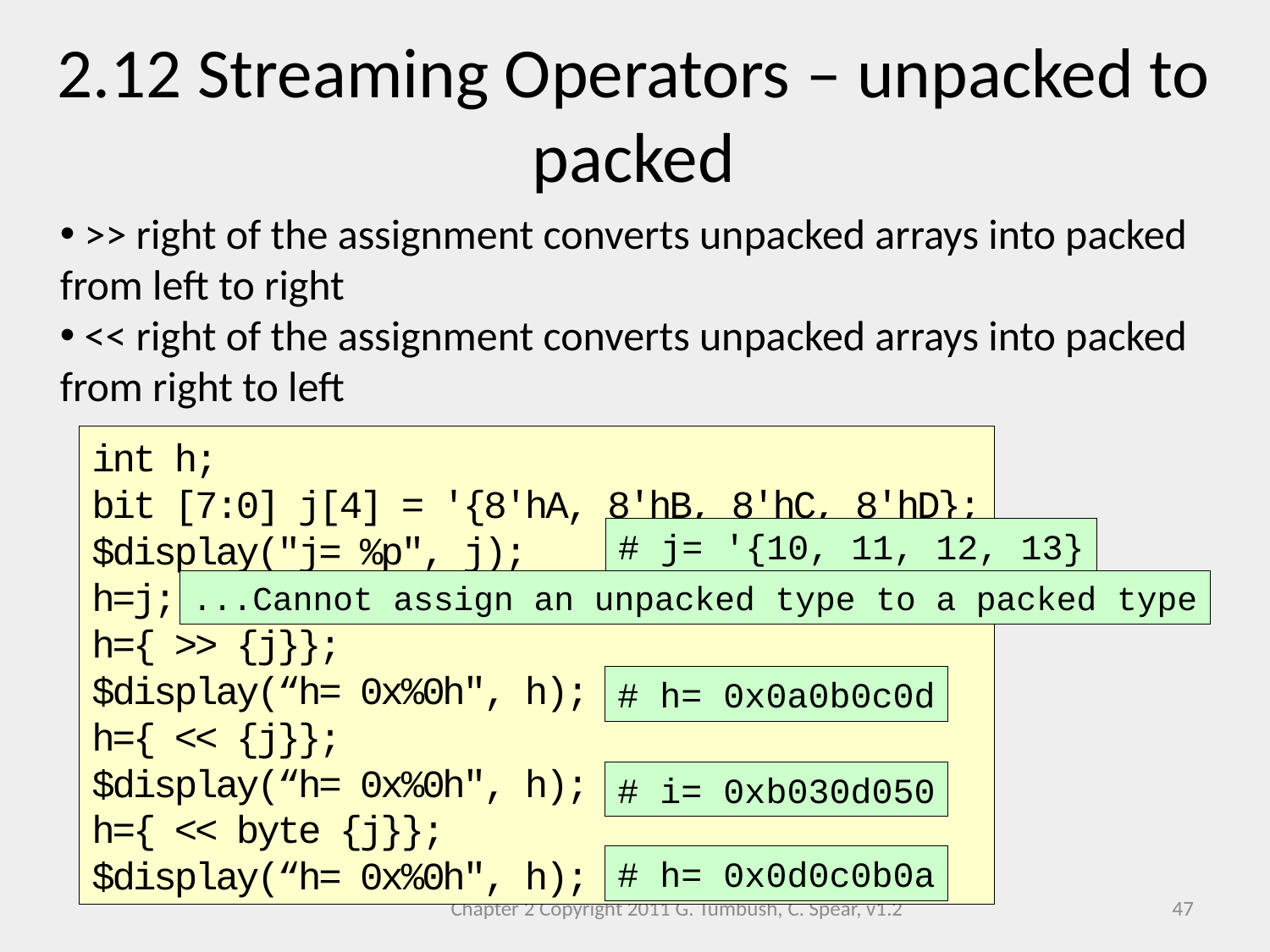

2.12 Streaming Operators – unpacked to packed
 >> right of the assignment converts unpacked arrays into packed from left to right
 << right of the assignment converts unpacked arrays into packed from right to left
int h;
bit [7:0] j[4] = '{8'hA, 8'hB, 8'hC, 8'hD};
$display("j= %p", j);
h=j;
h={ >> {j}};
$display(“h= 0x%0h", h);
h={ << {j}};
$display(“h= 0x%0h", h);
h={ << byte {j}};
$display(“h= 0x%0h", h);
# j= '{10, 11, 12, 13}
...Cannot assign an unpacked type to a packed type
# h= 0x0a0b0c0d
# i= 0xb030d050
# h= 0x0d0c0b0a
Chapter 2 Copyright 2011 G. Tumbush, C. Spear, v1.2
47